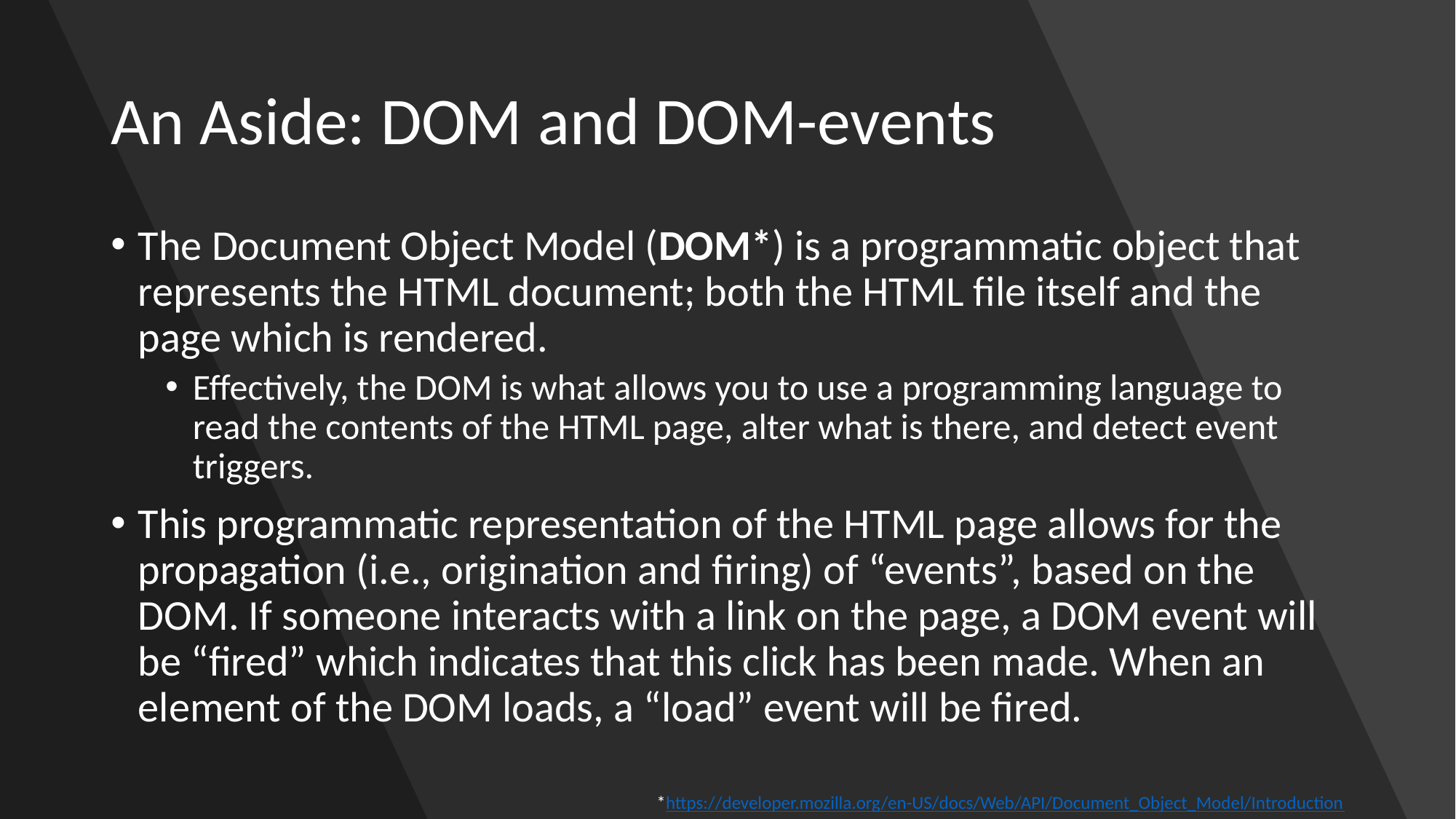

# An Aside: DOM and DOM-events
The Document Object Model (DOM*) is a programmatic object that represents the HTML document; both the HTML file itself and the page which is rendered.
Effectively, the DOM is what allows you to use a programming language to read the contents of the HTML page, alter what is there, and detect event triggers.
This programmatic representation of the HTML page allows for the propagation (i.e., origination and firing) of “events”, based on the DOM. If someone interacts with a link on the page, a DOM event will be “fired” which indicates that this click has been made. When an element of the DOM loads, a “load” event will be fired.
*https://developer.mozilla.org/en-US/docs/Web/API/Document_Object_Model/Introduction